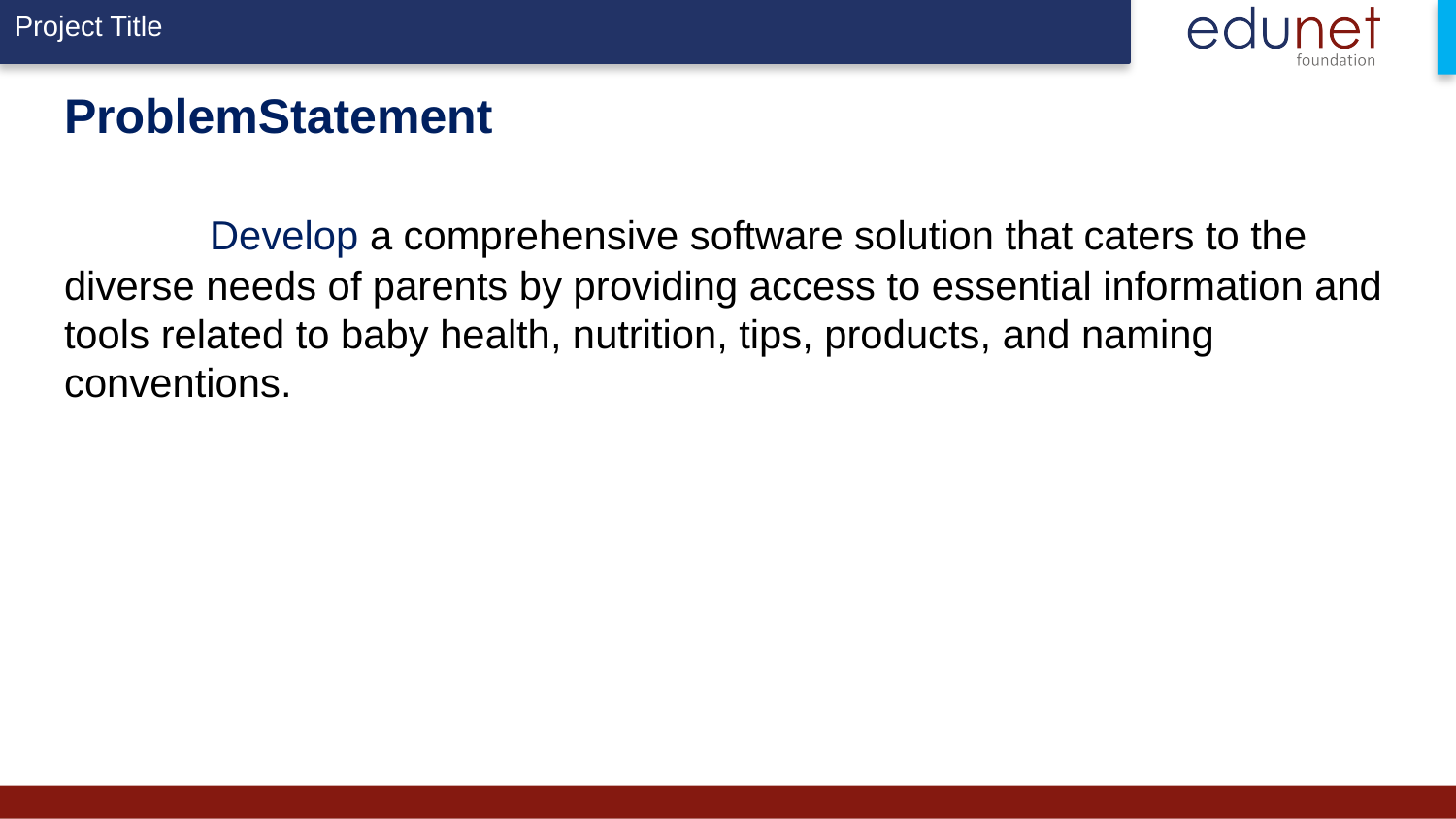

# ProblemStatement Develop a comprehensive software solution that caters to the diverse needs of parents by providing access to essential information and tools related to baby health, nutrition, tips, products, and naming conventions.